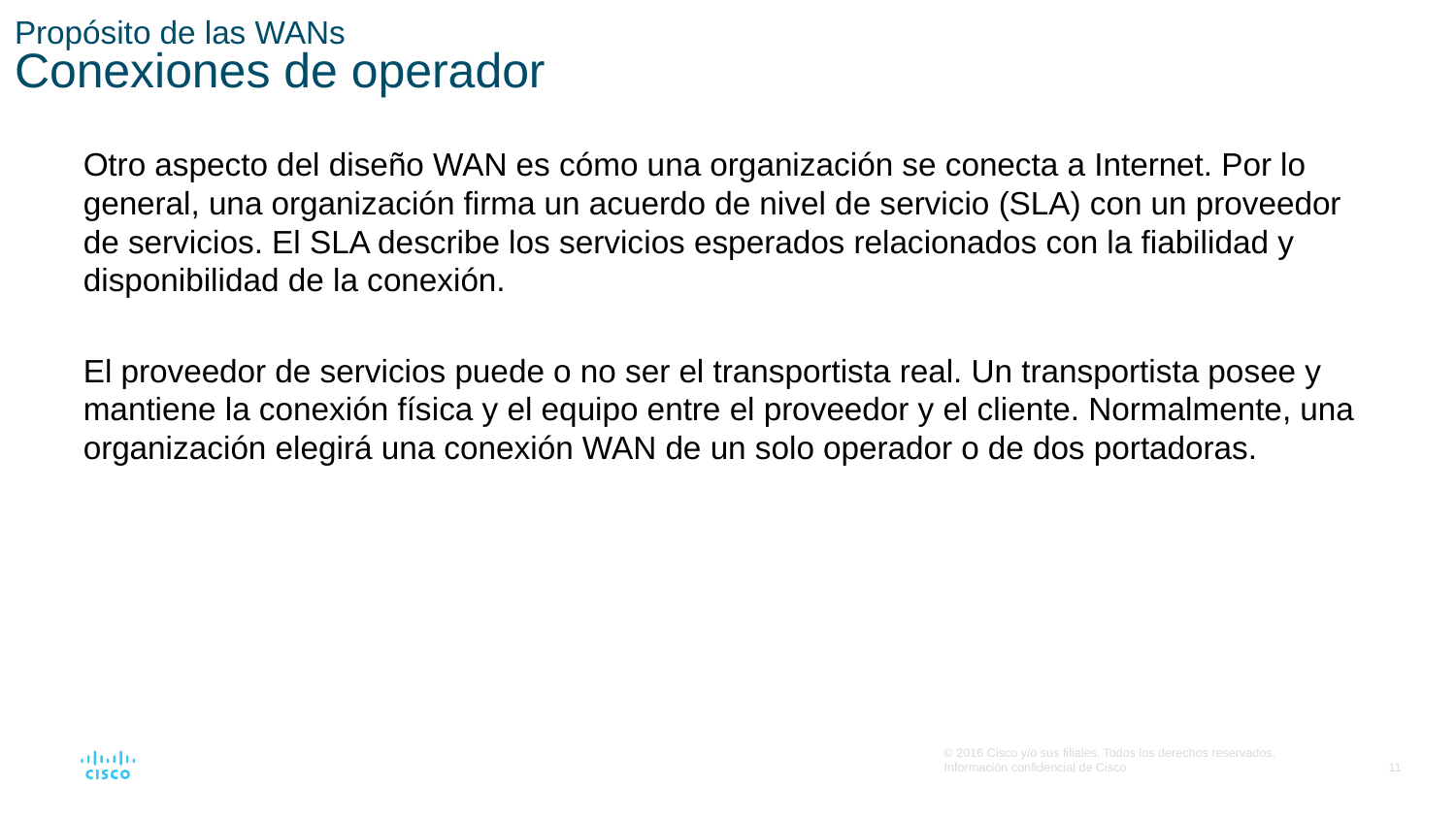

# Propósito de las WANs Conexiones de operador
Otro aspecto del diseño WAN es cómo una organización se conecta a Internet. Por lo general, una organización firma un acuerdo de nivel de servicio (SLA) con un proveedor de servicios. El SLA describe los servicios esperados relacionados con la fiabilidad y disponibilidad de la conexión.

El proveedor de servicios puede o no ser el transportista real. Un transportista posee y mantiene la conexión física y el equipo entre el proveedor y el cliente. Normalmente, una organización elegirá una conexión WAN de un solo operador o de dos portadoras.